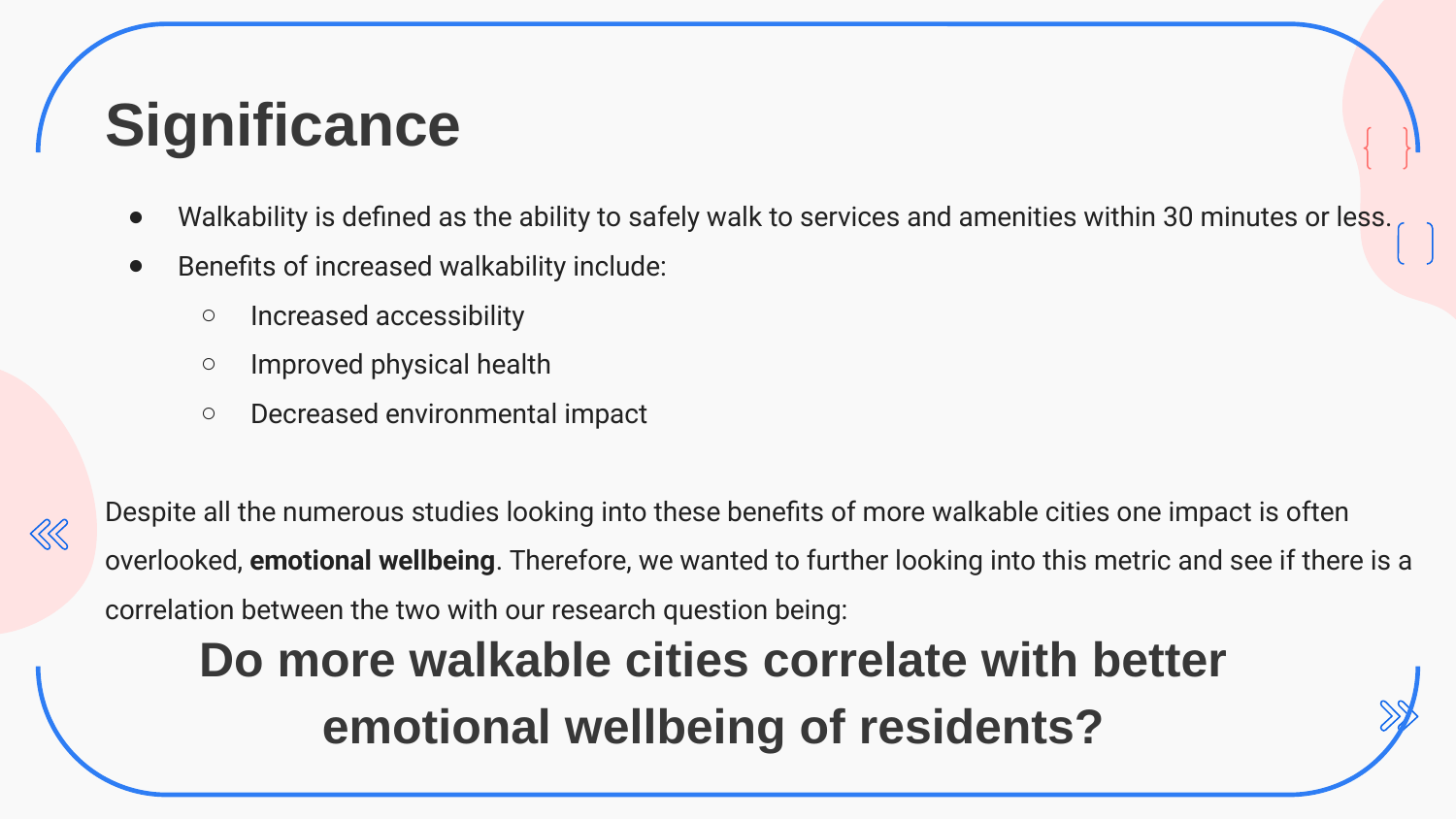

# Significance
Walkability is defined as the ability to safely walk to services and amenities within 30 minutes or less.
Benefits of increased walkability include:
Increased accessibility
Improved physical health
Decreased environmental impact

Despite all the numerous studies looking into these benefits of more walkable cities one impact is often overlooked, emotional wellbeing. Therefore, we wanted to further looking into this metric and see if there is a correlation between the two with our research question being:
Do more walkable cities correlate with better emotional wellbeing of residents?